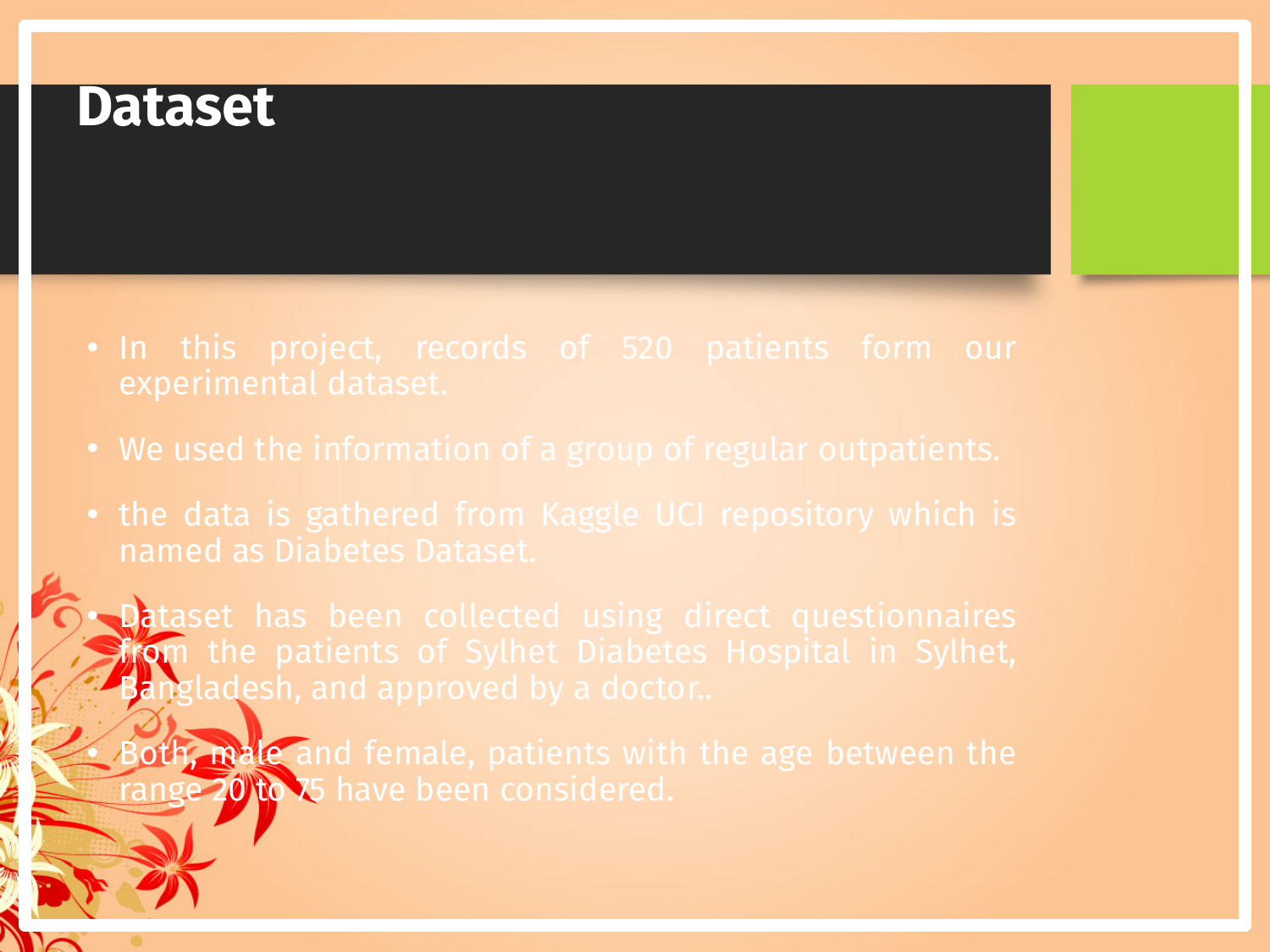

# Dataset
5
In this project, records of 520 patients form our experimental dataset.
We used the information of a group of regular outpatients.
the data is gathered from Kaggle UCI repository which is named as Diabetes Dataset.
Dataset has been collected using direct questionnaires from the patients of Sylhet Diabetes Hospital in Sylhet, Bangladesh, and approved by a doctor..
Both, male and female, patients with the age between the range 20 to 75 have been considered.